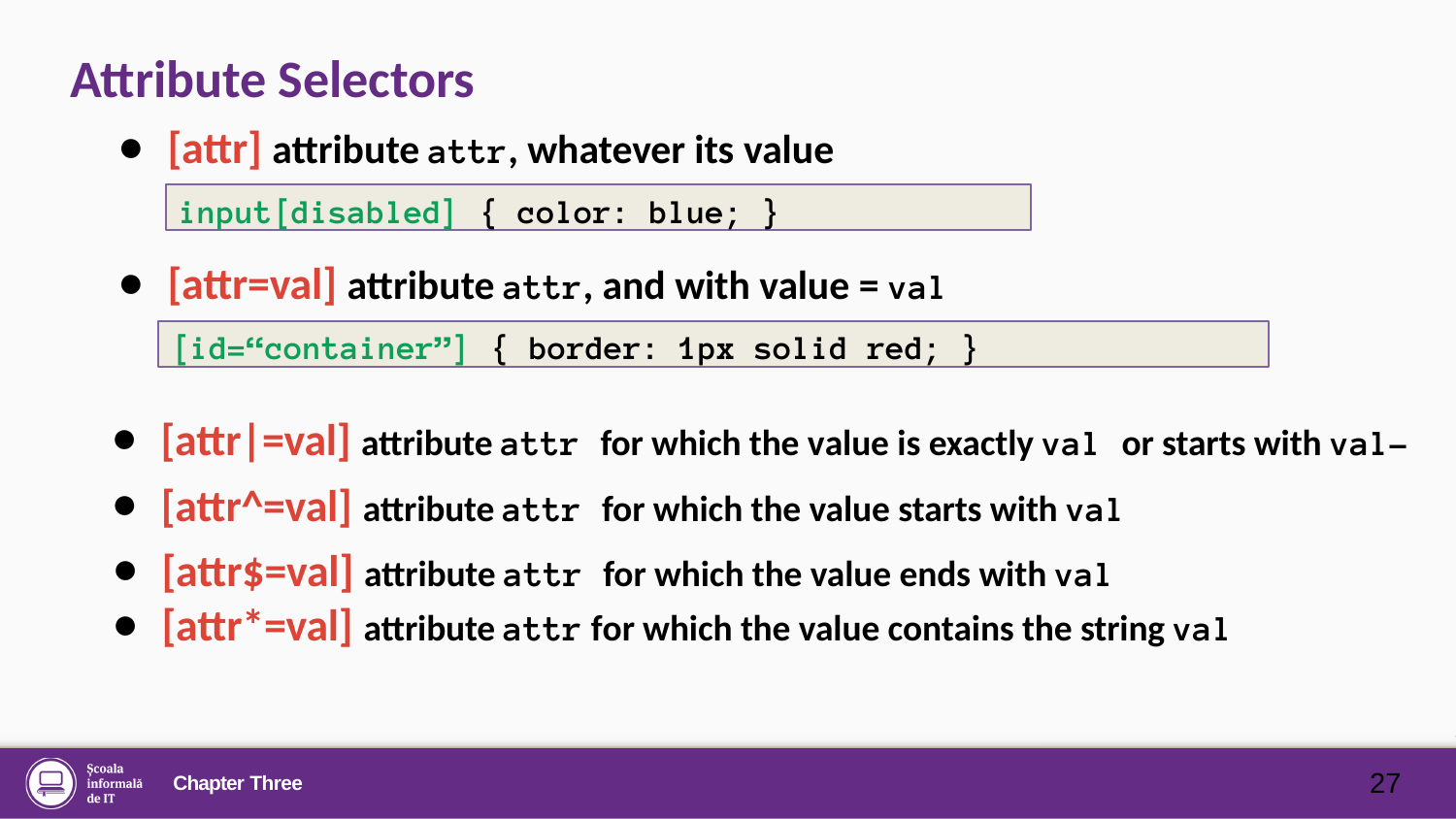

# Attribute Selectors
[attr] attribute attr, whatever its value
input[disabled] { color: blue; }
[attr=val] attribute attr, and with value = val
[id=“container”] { border: 1px solid red; }
[attr|=val] attribute attr for which the value is exactly val or starts with val-
[attr^=val] attribute attr for which the value starts with val
[attr$=val] attribute attr for which the value ends with val
[attr*=val] attribute attr for which the value contains the string val

27
Chapter Three